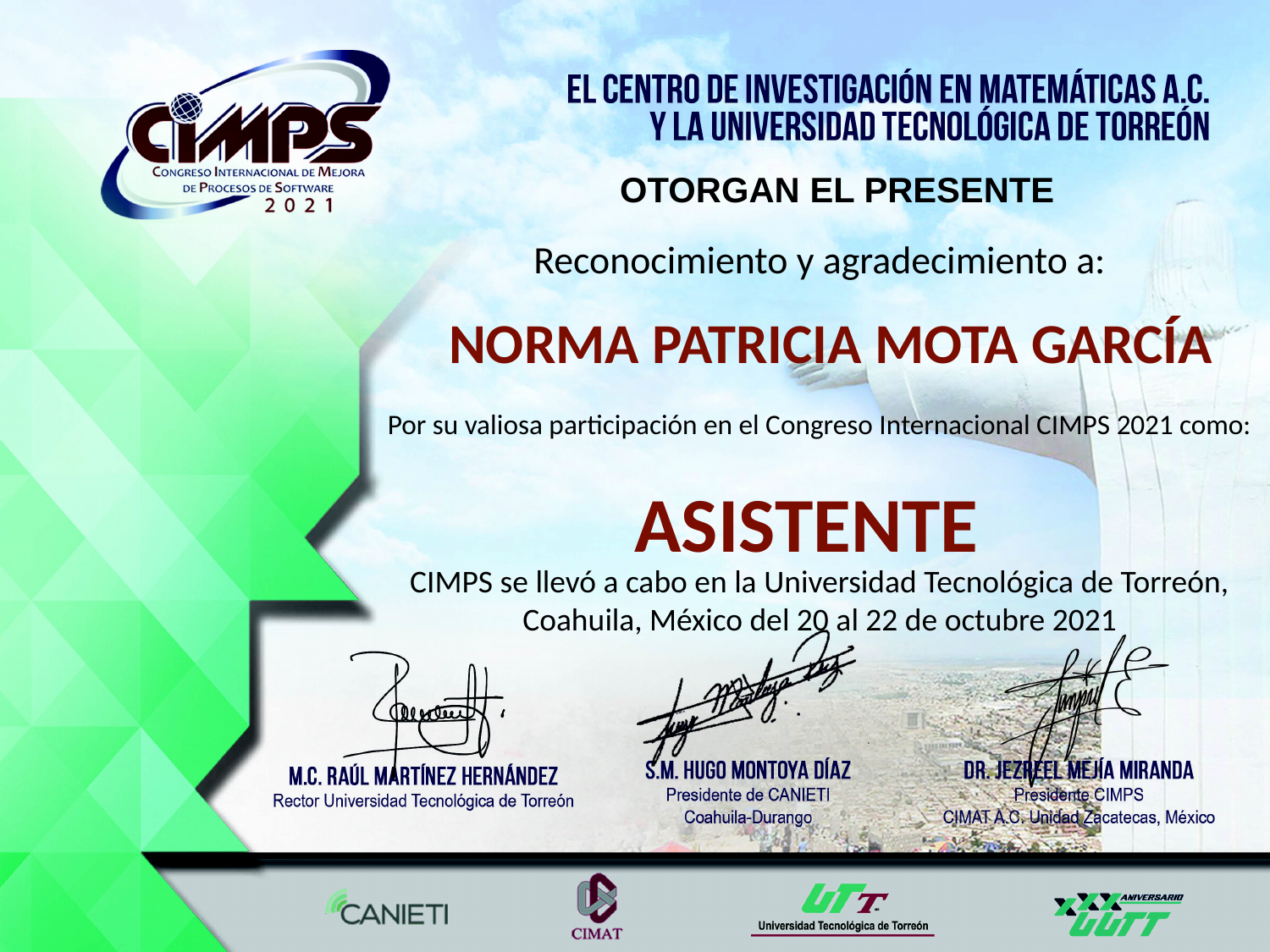

OTORGAN EL PRESENTE
Reconocimiento y agradecimiento a:
NORMA PATRICIA MOTA GARCÍA
Por su valiosa participación en el Congreso Internacional CIMPS 2021 como:
ASISTENTE
CIMPS se llevó a cabo en la Universidad Tecnológica de Torreón, Coahuila, México del 20 al 22 de octubre 2021